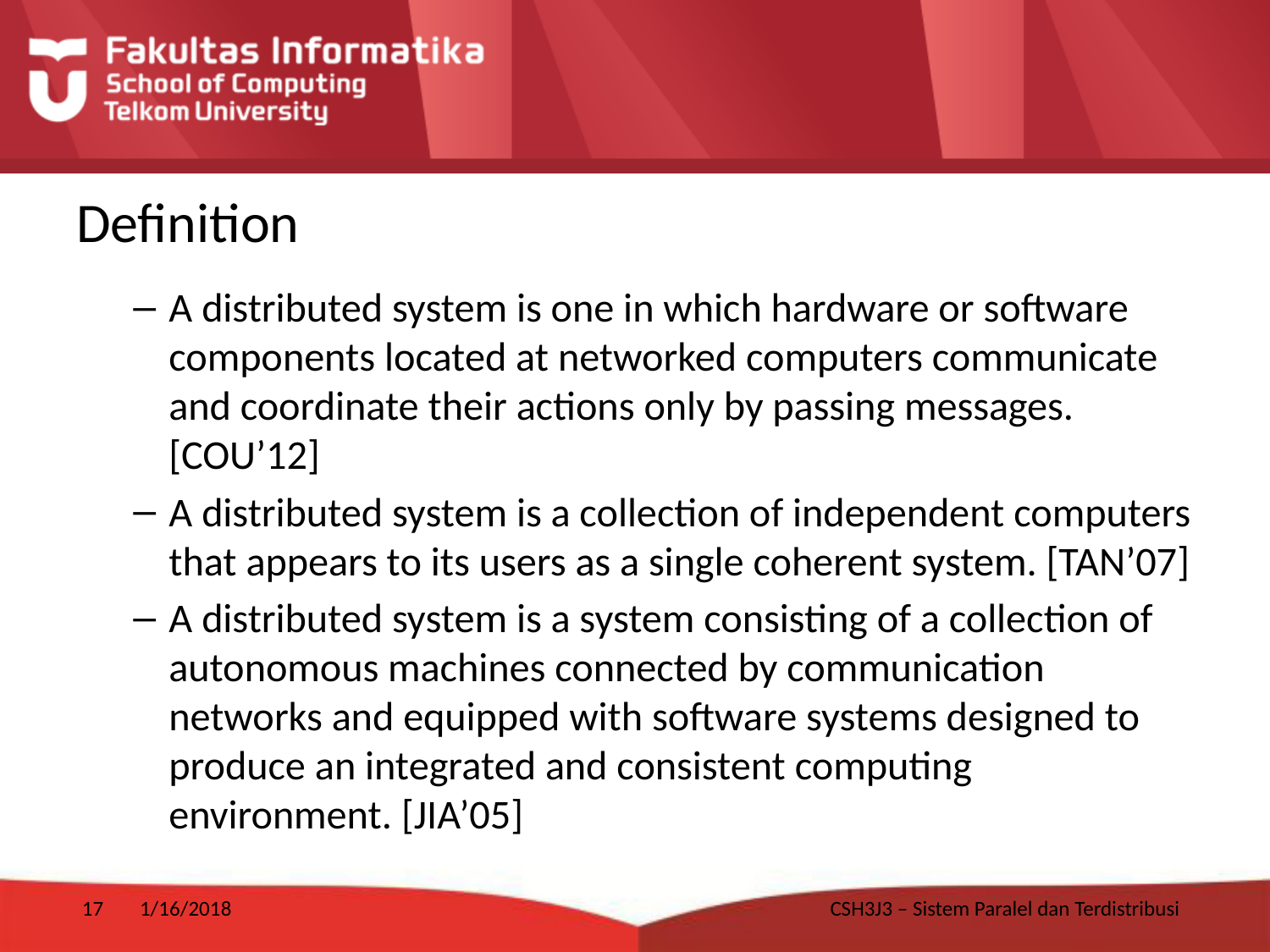

# Definition
A distributed system is one in which hardware or software components located at networked computers communicate and coordinate their actions only by passing messages. [COU’12]
A distributed system is a collection of independent computers that appears to its users as a single coherent system. [TAN’07]
A distributed system is a system consisting of a collection of autonomous machines connected by communication networks and equipped with software systems designed to produce an integrated and consistent computing environment. [JIA’05]

17
1/16/2018
CSH3J3 – Sistem Paralel dan Terdistribusi